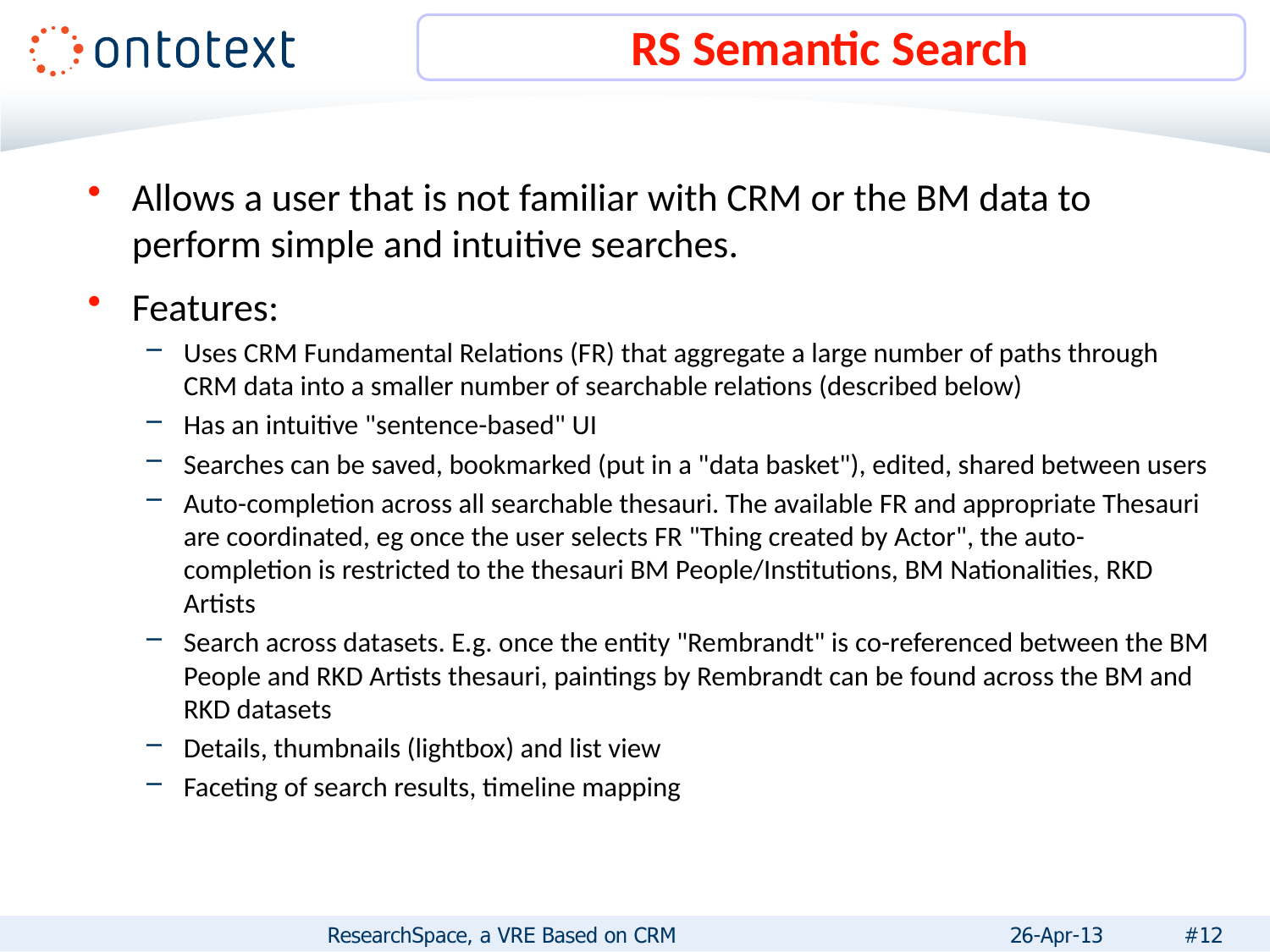

# RS Semantic Search
Allows a user that is not familiar with CRM or the BM data to perform simple and intuitive searches.
Features:
Uses CRM Fundamental Relations (FR) that aggregate a large number of paths through CRM data into a smaller number of searchable relations (described below)
Has an intuitive "sentence-based" UI
Searches can be saved, bookmarked (put in a "data basket"), edited, shared between users
Auto-completion across all searchable thesauri. The available FR and appropriate Thesauri are coordinated, eg once the user selects FR "Thing created by Actor", the auto-completion is restricted to the thesauri BM People/Institutions, BM Nationalities, RKD Artists
Search across datasets. E.g. once the entity "Rembrandt" is co-referenced between the BM People and RKD Artists thesauri, paintings by Rembrandt can be found across the BM and RKD datasets
Details, thumbnails (lightbox) and list view
Faceting of search results, timeline mapping
ResearchSpace, a VRE Based on CRM
26-Apr-13
#12